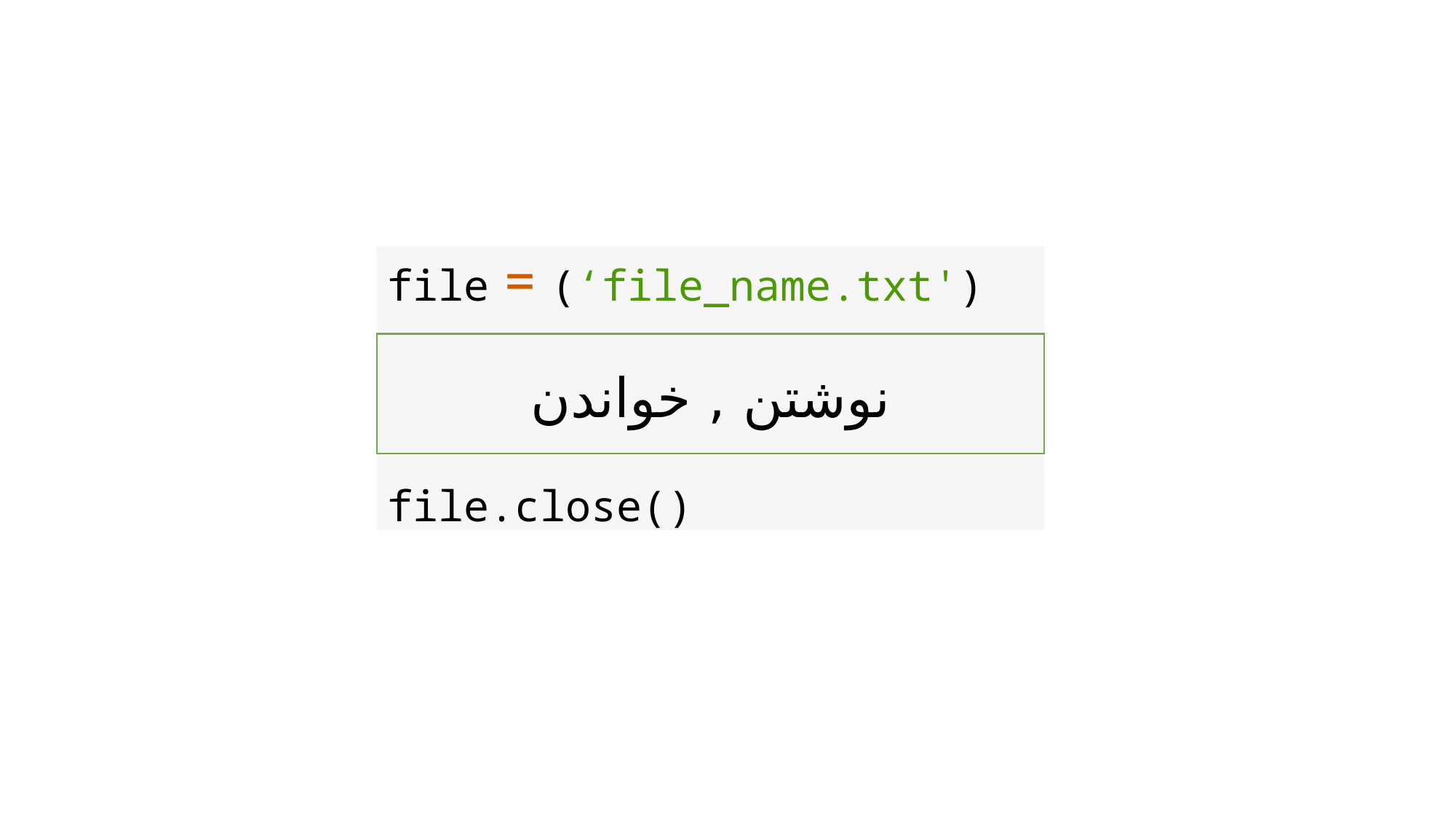

file = (‘file_name.txt')

نوشتن , خواندن

file.close()